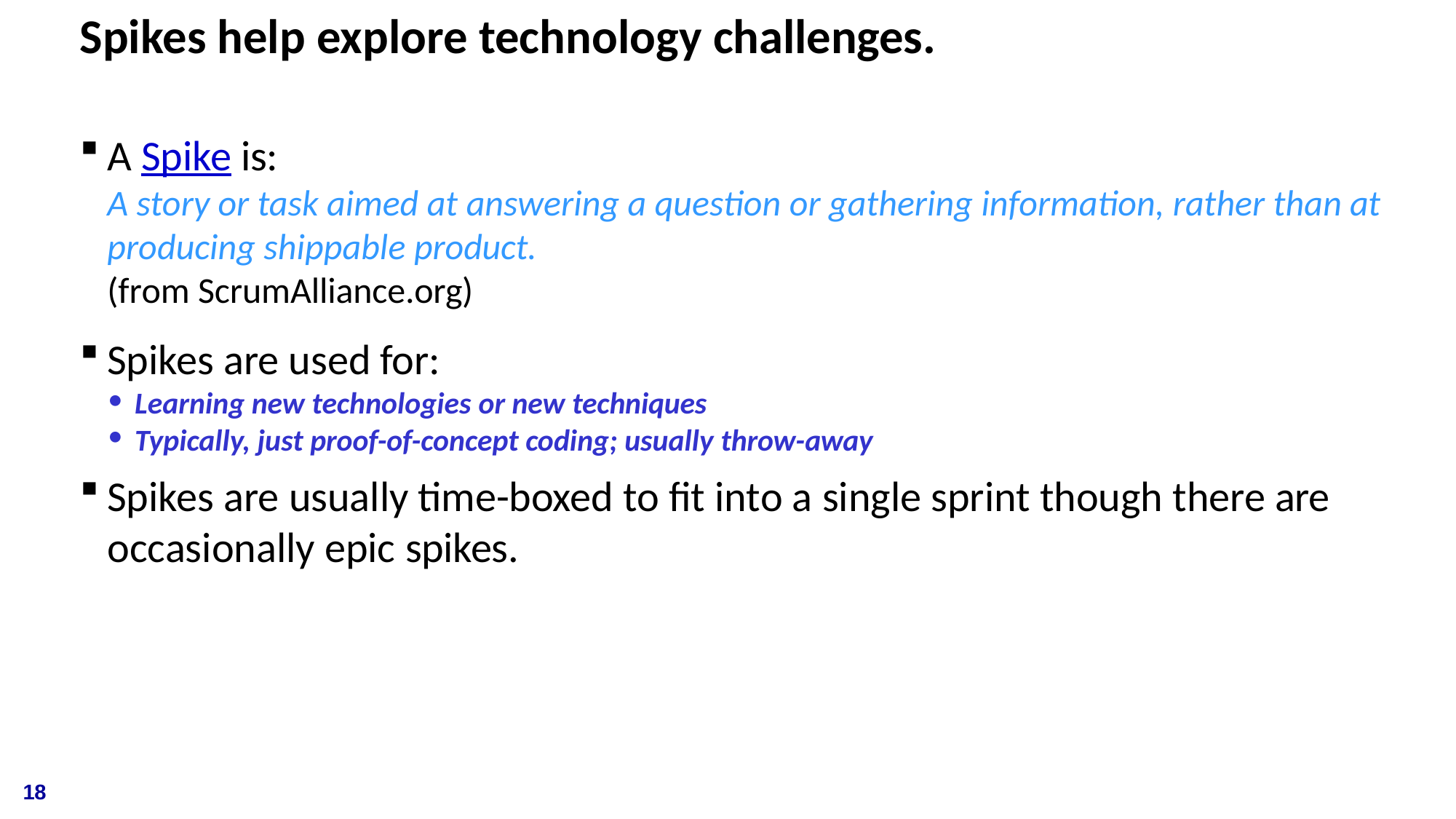

# Spikes help explore technology challenges.
A Spike is:
A story or task aimed at answering a question or gathering information, rather than at
producing shippable product.
(from ScrumAlliance.org)
Spikes are used for:
Learning new technologies or new techniques
Typically, just proof-of-concept coding; usually throw-away
Spikes are usually time-boxed to fit into a single sprint though there are occasionally epic spikes.
18